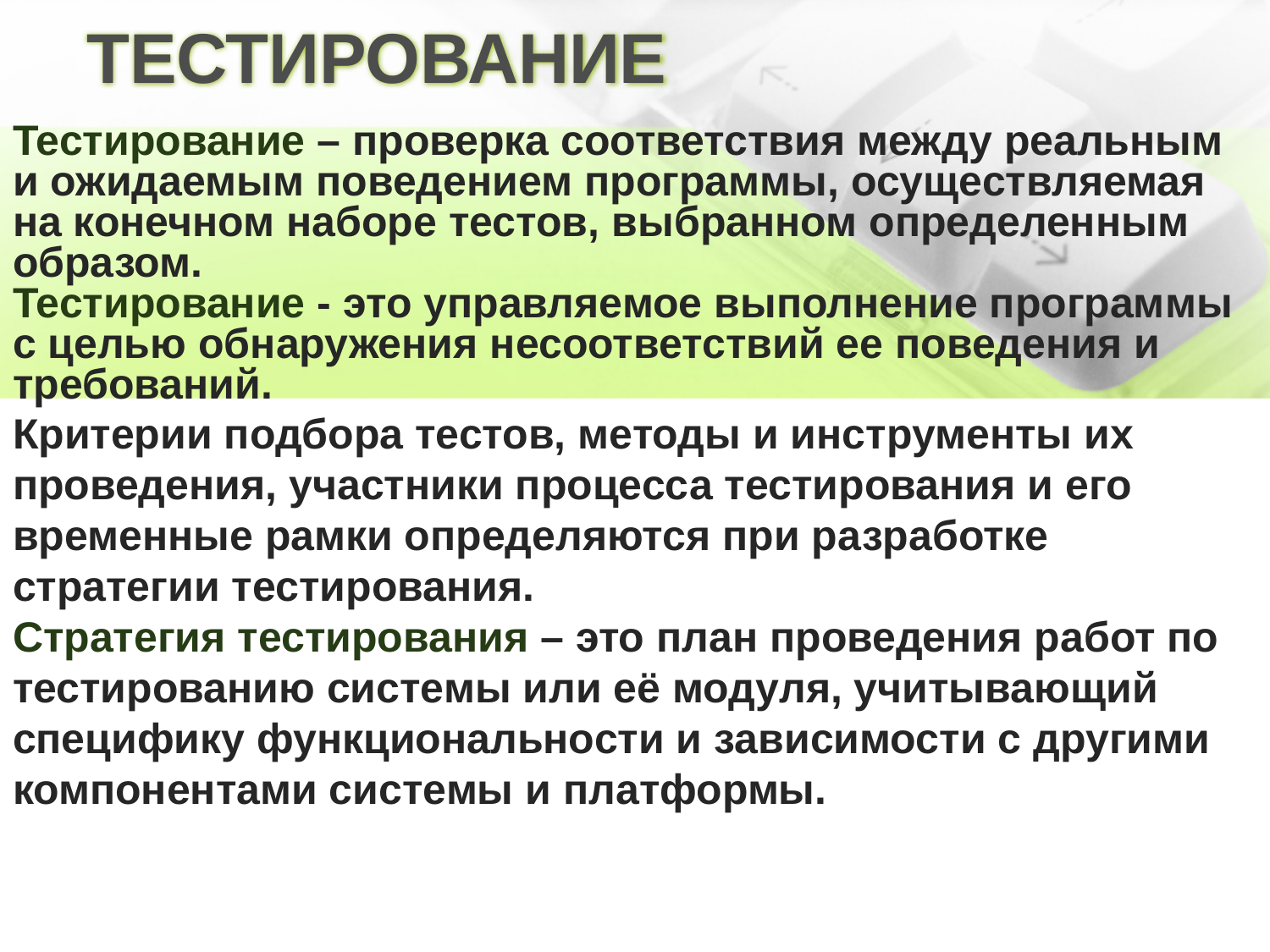

ТЕСТИРОВАНИЕ
Тестирование – проверка соответствия между реальным и ожидаемым поведением программы, осуществляемая на конечном наборе тестов, выбранном определенным образом.
Тестирование - это управляемое выполнение программы с целью обнаружения несоответствий ее поведения и требований.
Критерии подбора тестов, методы и инструменты их проведения, участники процесса тестирования и его временные рамки определяются при разработке стратегии тестирования.
Стратегия тестирования – это план проведения работ по тестированию системы или её модуля, учитывающий специфику функциональности и зависимости с другими компонентами системы и платформы.